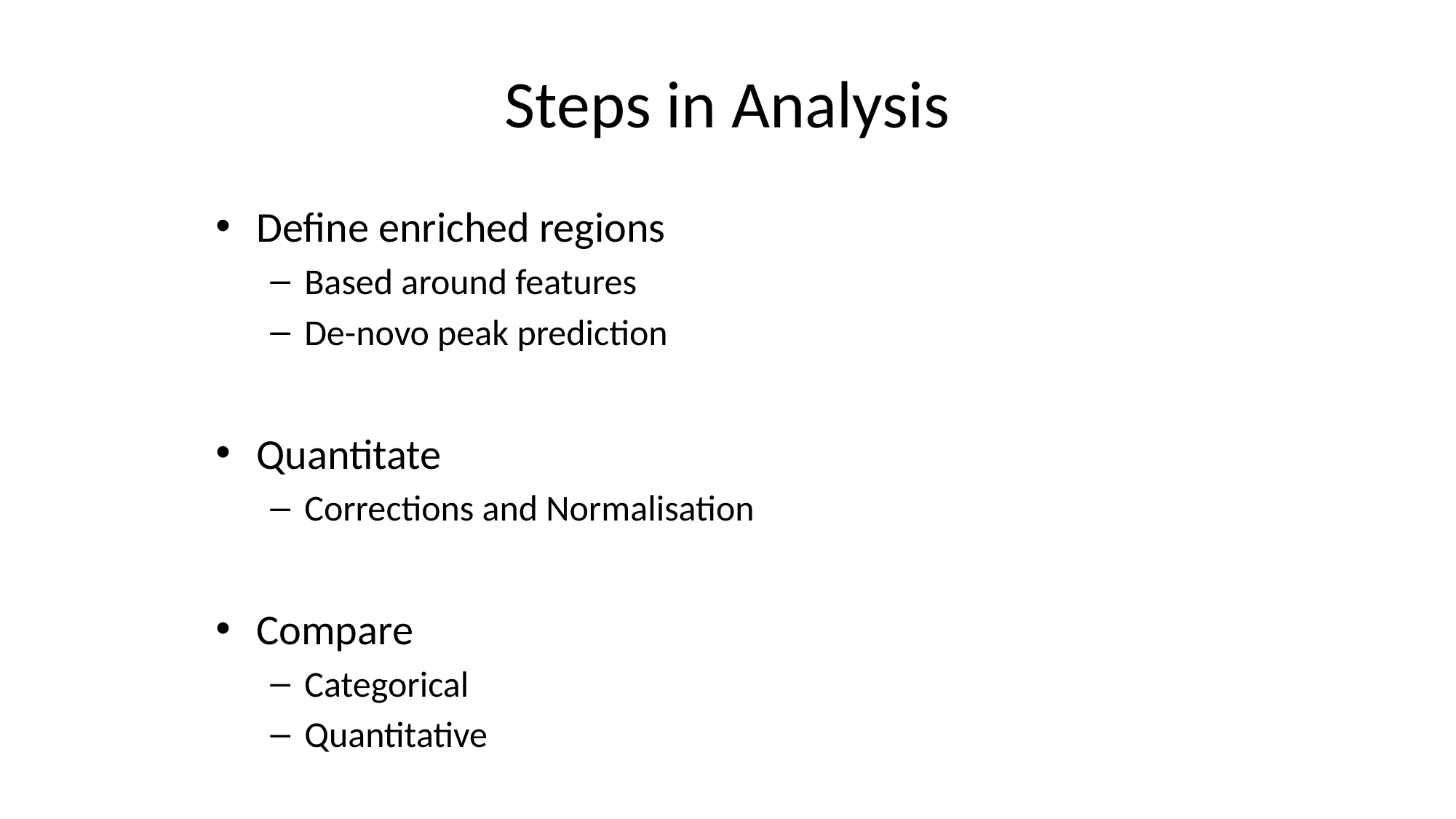

# Steps in Analysis
Define enriched regions
Based around features
De-novo peak prediction

Quantitate
Corrections and Normalisation

Compare
Categorical
Quantitative